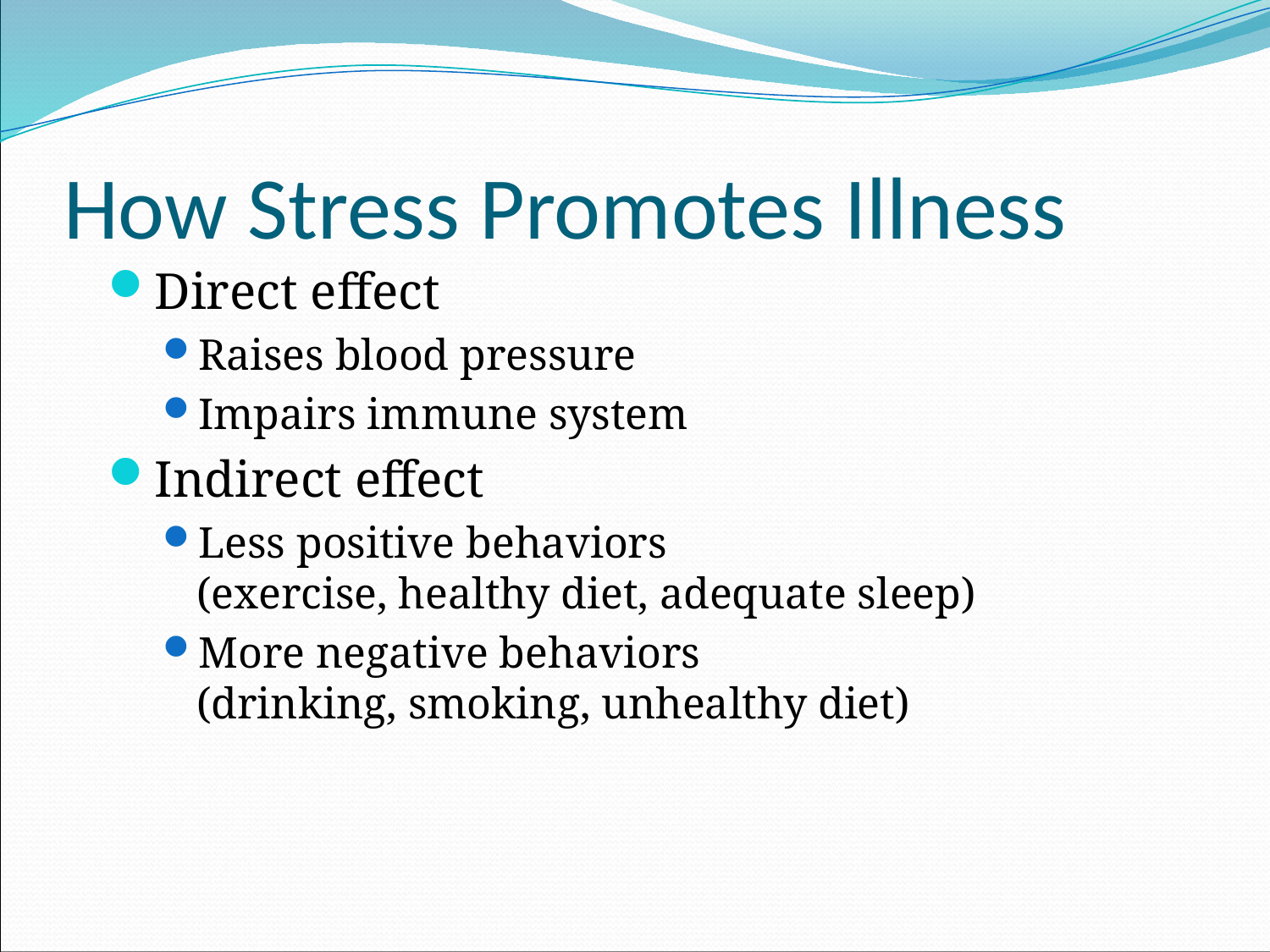

# How Stress Promotes Illness
Direct effect
Raises blood pressure
Impairs immune system
Indirect effect
Less positive behaviors
(exercise, healthy diet, adequate sleep)
More negative behaviors
(drinking, smoking, unhealthy diet)